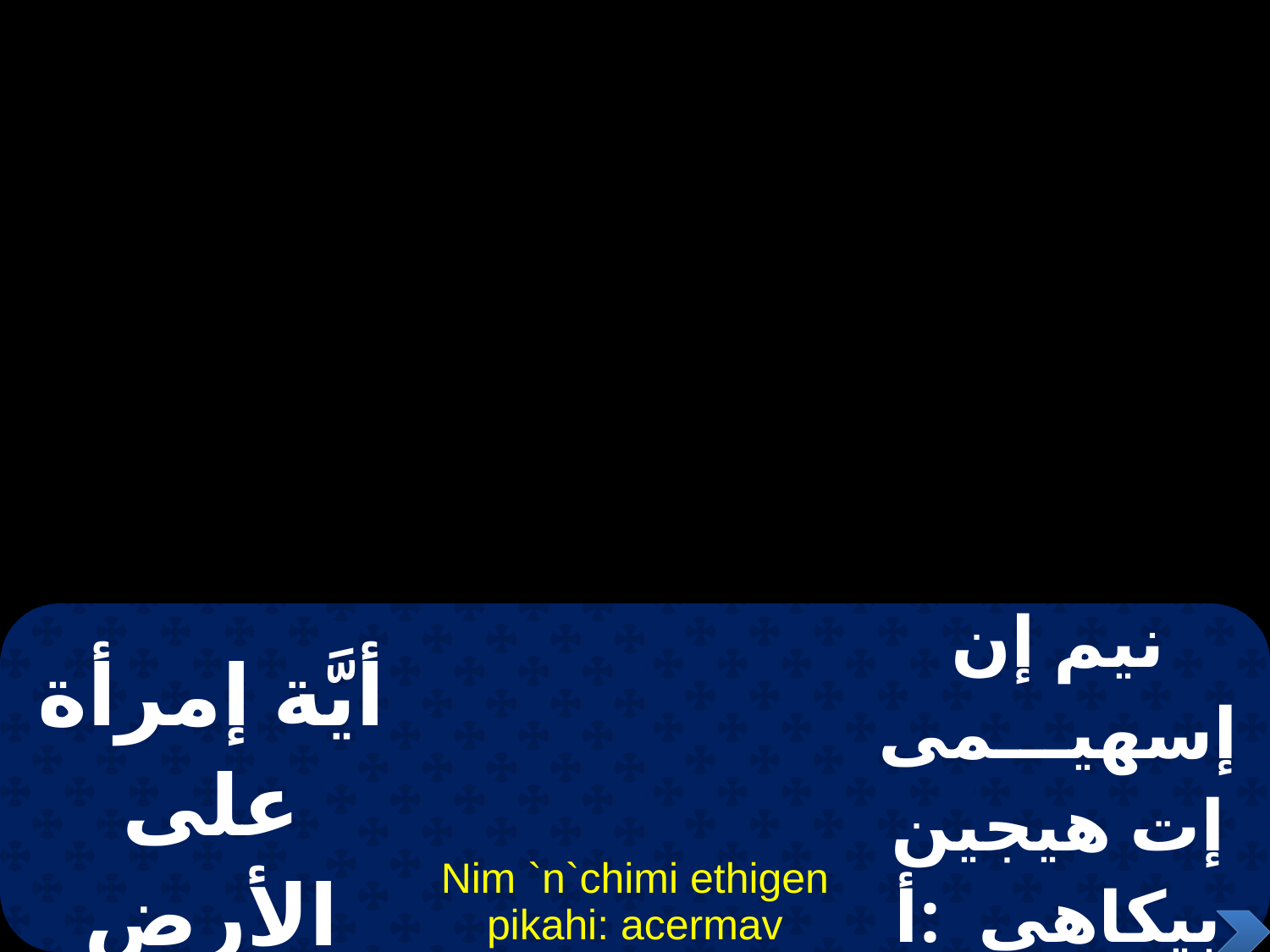

| أيَّة إمرأة على الأرض صارت أمَّاً لله سواكِ | Nim `n`chimi ethigen pikahi: acermav `mF5 `eb3l `ero | نيم إن إسهيـــمى إت هيجين بيكاهى :أس اير ماف إم إفنوتى إيفيل إيرو |
| --- | --- | --- |